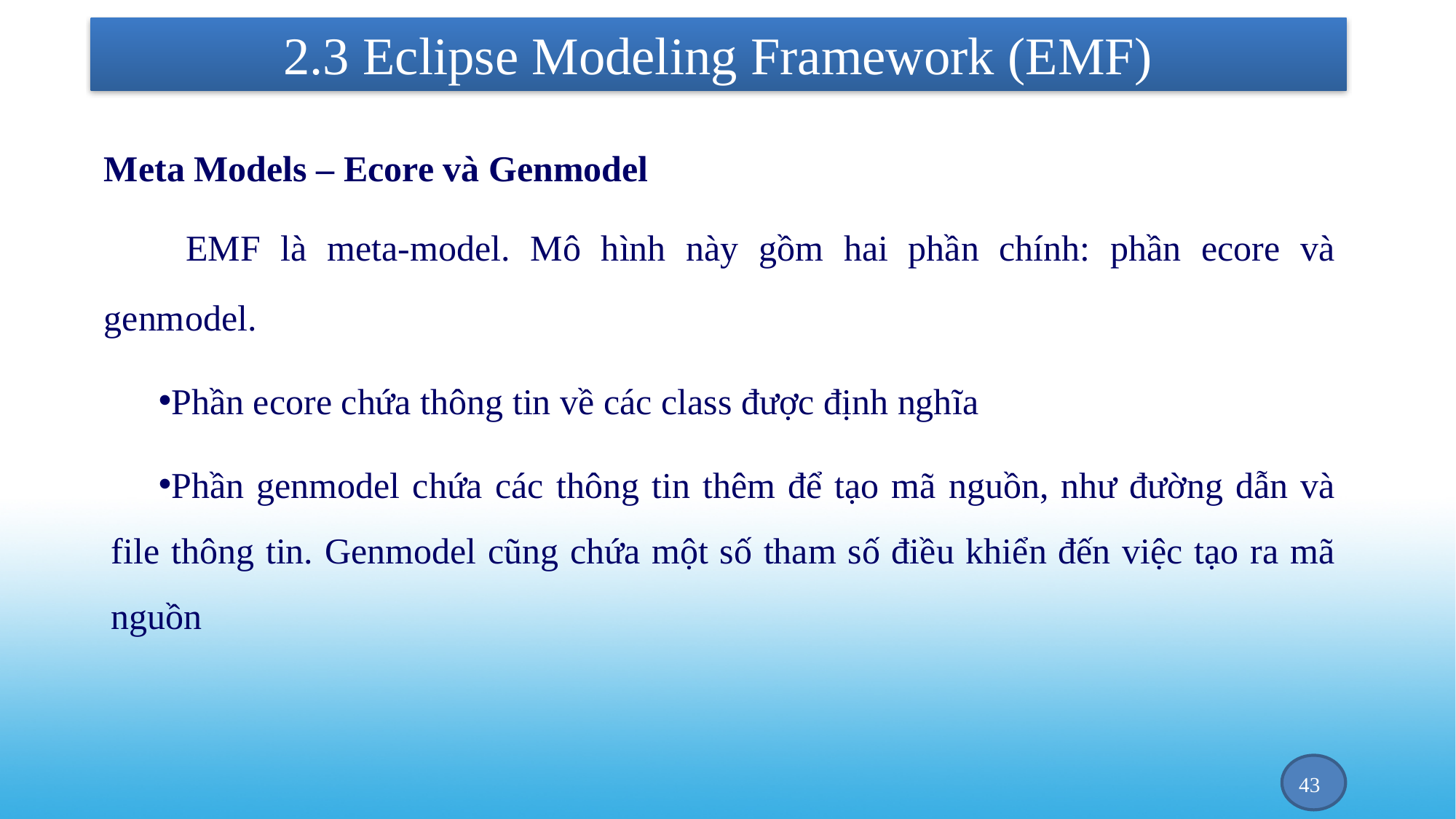

# 2.3 Eclipse Modeling Framework (EMF)
Meta Models – Ecore và Genmodel
EMF là meta-model. Mô hình này gồm hai phần chính: phần ecore và genmodel.
Phần ecore chứa thông tin về các class được định nghĩa
Phần genmodel chứa các thông tin thêm để tạo mã nguồn, như đường dẫn và file thông tin. Genmodel cũng chứa một số tham số điều khiển đến việc tạo ra mã nguồn

43